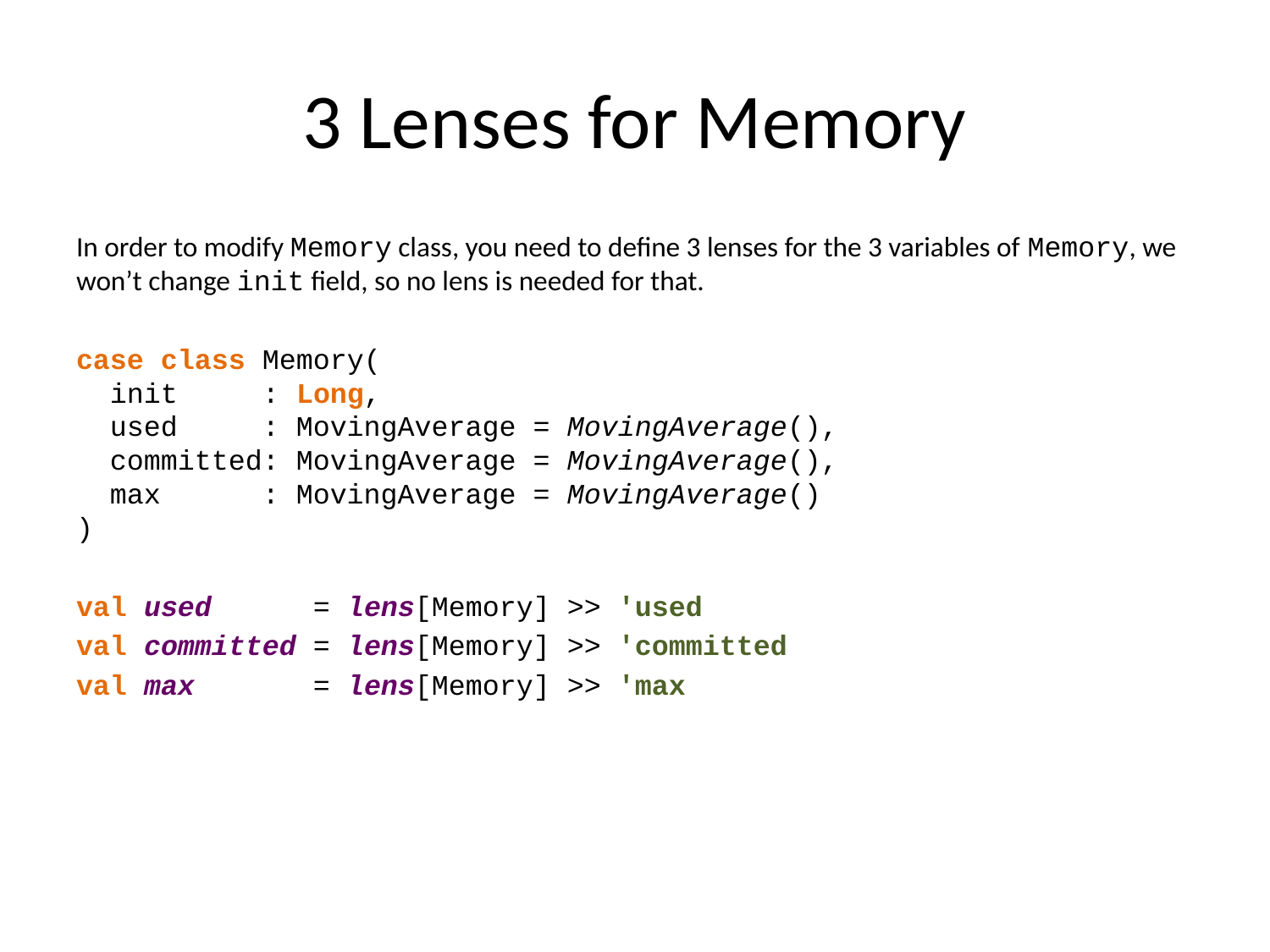

# 3 Lenses for Memory
In order to modify Memory class, you need to define 3 lenses for the 3 variables of Memory, we won’t change init field, so no lens is needed for that.

case class Memory(
  init     : Long,
  used     : MovingAverage = MovingAverage(),
  committed: MovingAverage = MovingAverage(),
  max      : MovingAverage = MovingAverage()
)

val used      = lens[Memory] >> 'used
val committed = lens[Memory] >> 'committed
val max       = lens[Memory] >> 'max